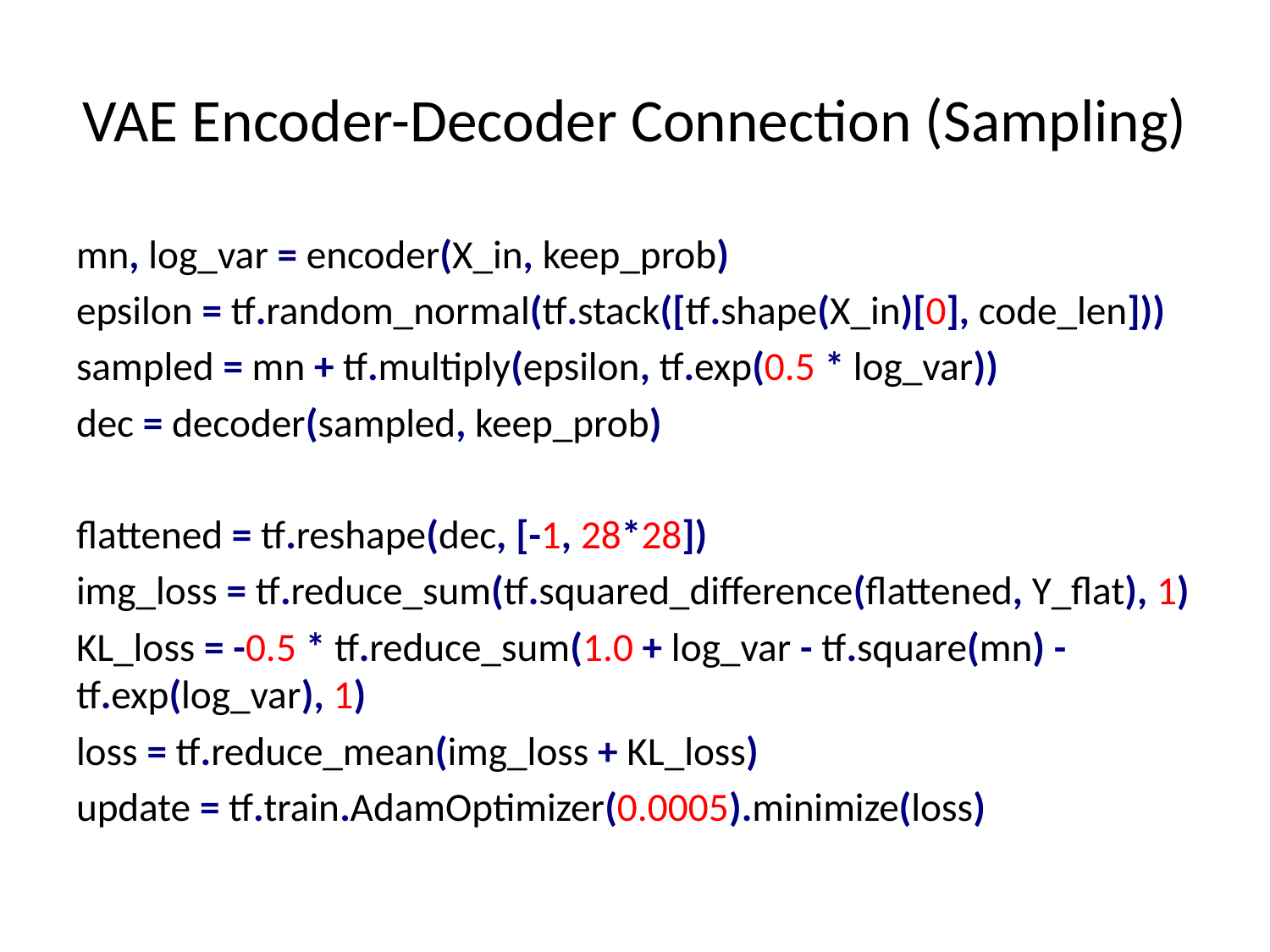

# VAE Encoder-Decoder Connection (Sampling)
mn, log_var = encoder(X_in, keep_prob)
epsilon = tf.random_normal(tf.stack([tf.shape(X_in)[0], code_len]))
sampled = mn + tf.multiply(epsilon, tf.exp(0.5 * log_var))
dec = decoder(sampled, keep_prob)

flattened = tf.reshape(dec, [-1, 28*28])
img_loss = tf.reduce_sum(tf.squared_difference(flattened, Y_flat), 1)
KL_loss = -0.5 * tf.reduce_sum(1.0 + log_var - tf.square(mn) - 	tf.exp(log_var), 1)
loss = tf.reduce_mean(img_loss + KL_loss)
update = tf.train.AdamOptimizer(0.0005).minimize(loss)